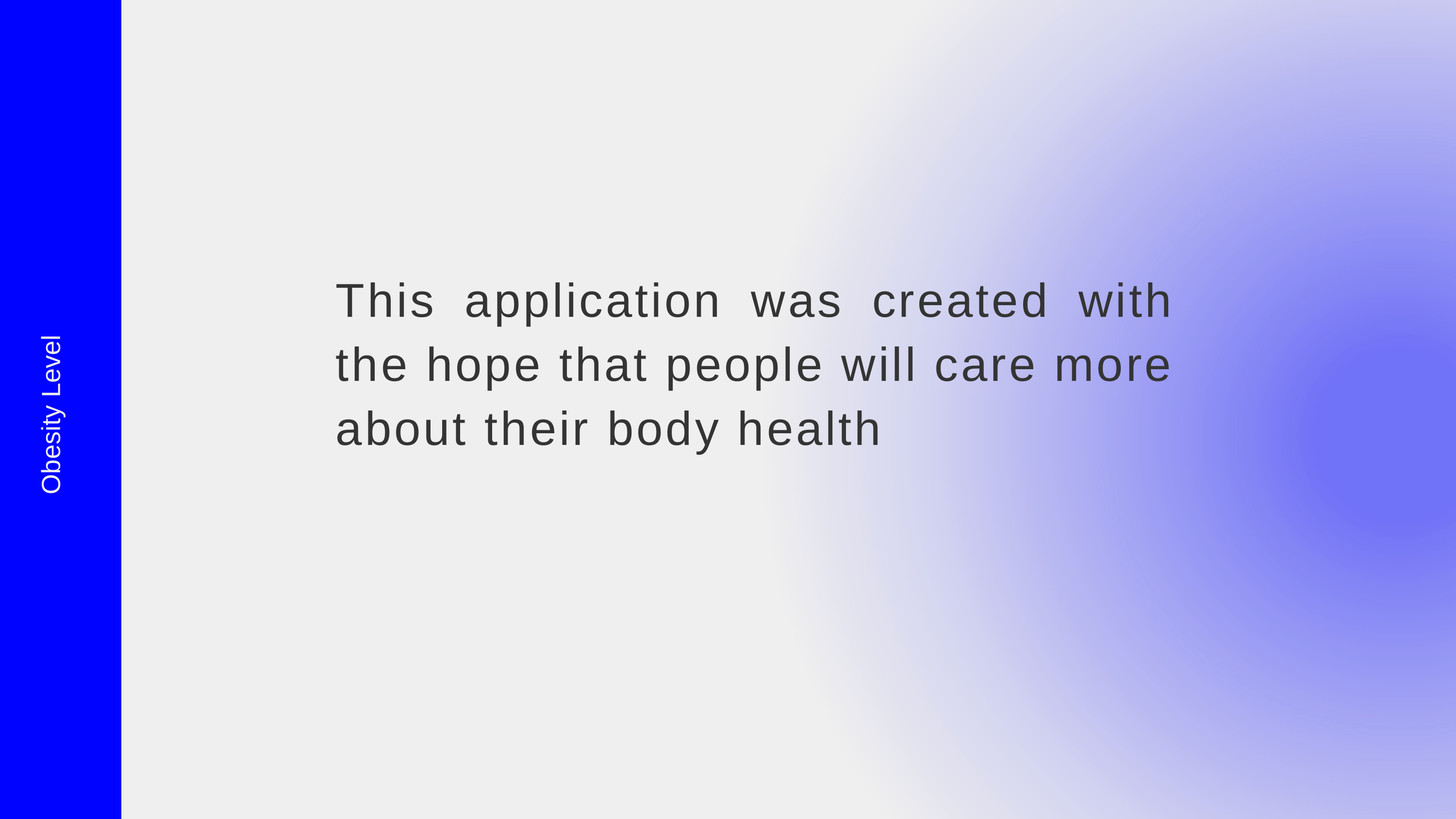

This application was created with the hope that people will care more about their body health

Obesity Level